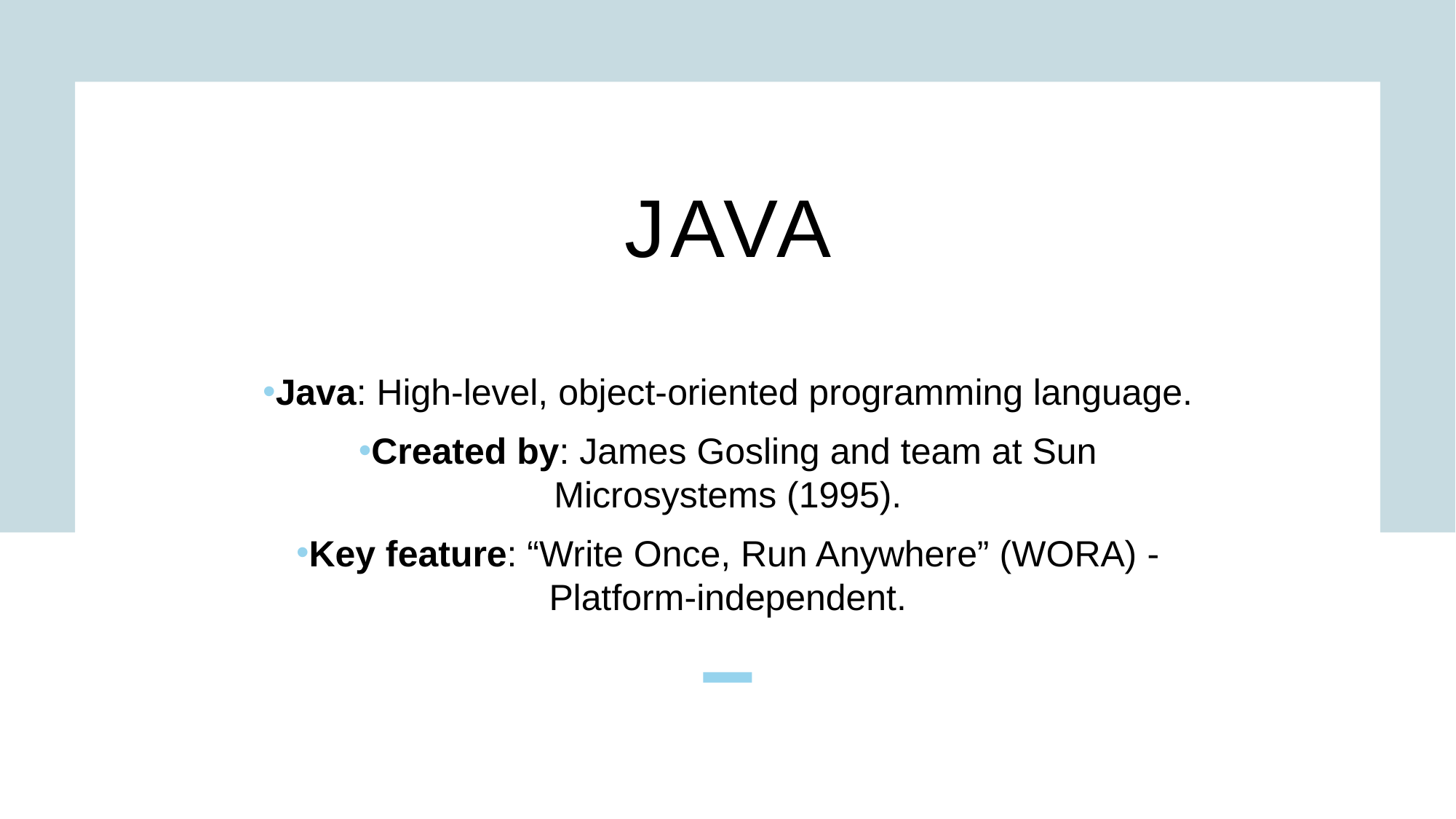

# JAVA
Java: High-level, object-oriented programming language.
Created by: James Gosling and team at Sun Microsystems (1995).
Key feature: “Write Once, Run Anywhere” (WORA) - Platform-independent.